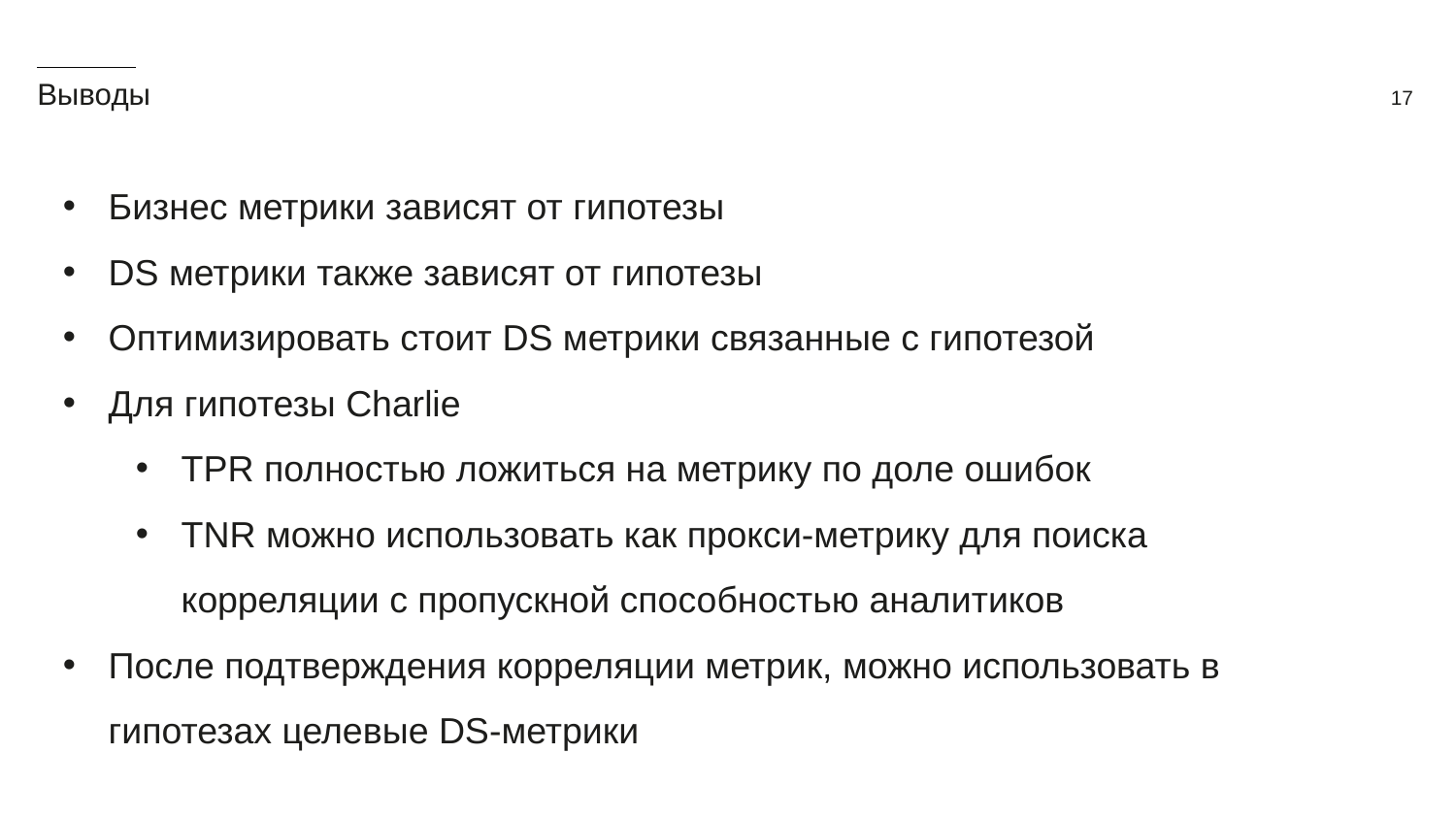

Выводы
Бизнес метрики зависят от гипотезы
DS метрики также зависят от гипотезы
Оптимизировать стоит DS метрики связанные с гипотезой
Для гипотезы Charlie
TPR полностью ложиться на метрику по доле ошибок
TNR можно использовать как прокси-метрику для поиска корреляции с пропускной способностью аналитиков
После подтверждения корреляции метрик, можно использовать в гипотезах целевые DS-метрики